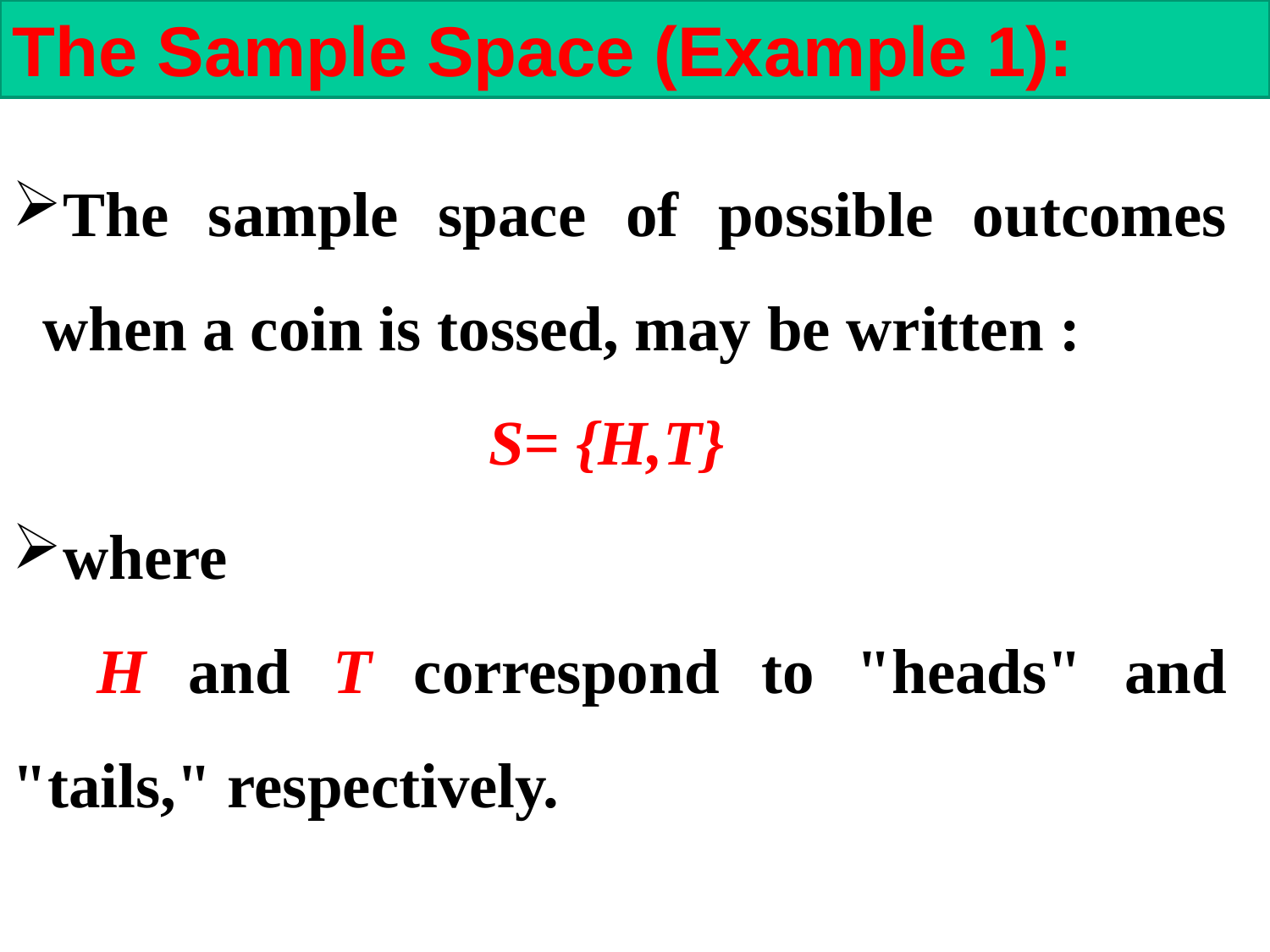

The Sample Space (Example 1):
The sample space of possible outcomes when a coin is tossed, may be written :
                              S= {H,T}
where
  H and T correspond to "heads" and "tails," respectively.